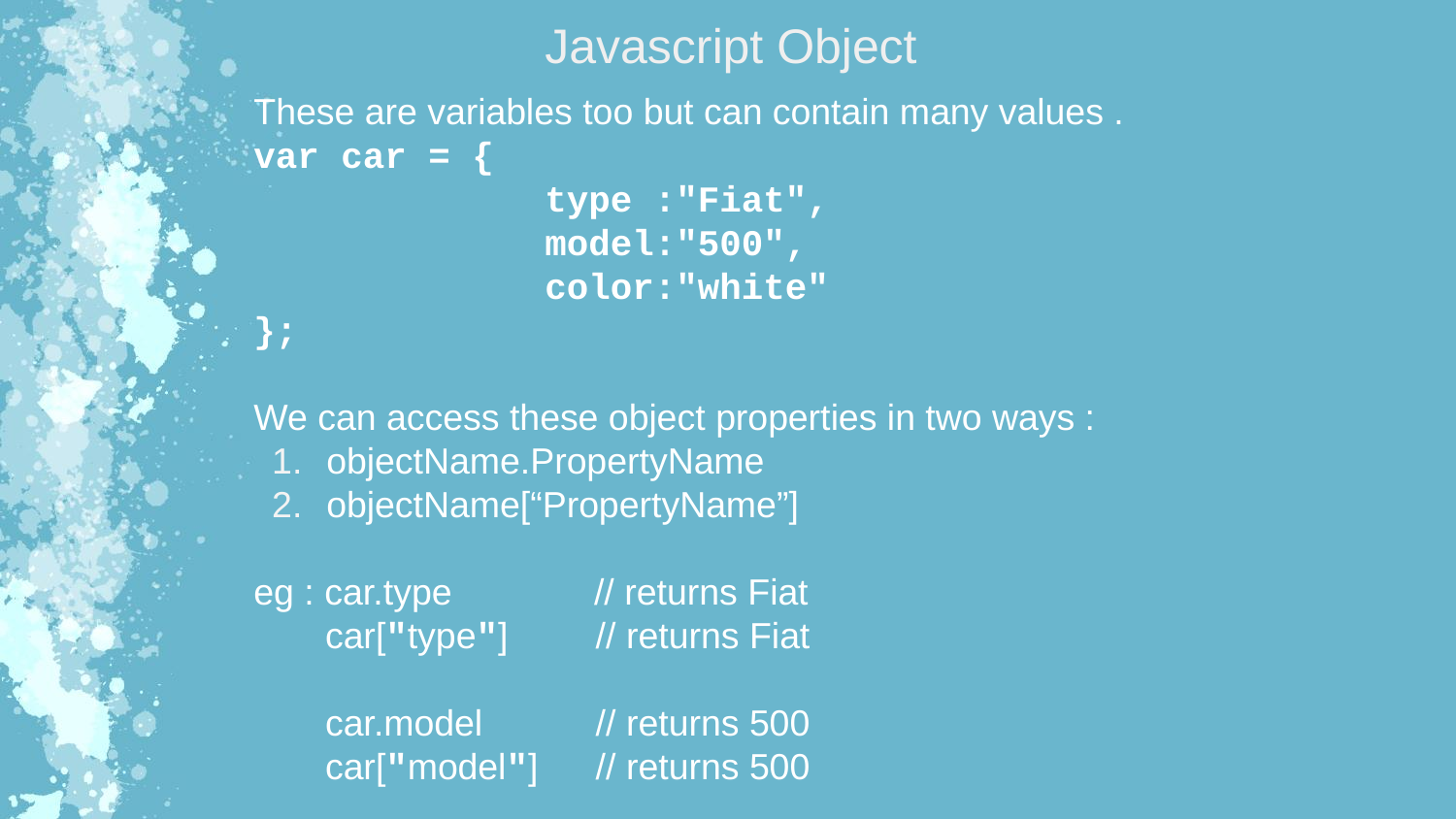

Javascript Object
These are variables too but can contain many values .
var car = {
		type :"Fiat",
		model:"500",
		color:"white"
};

We can access these object properties in two ways :
objectName.PropertyName
objectName[“PropertyName”]

eg : car.type              // returns Fiat
       car["type"]  	     // returns Fiat

       car.model	     // returns 500
       car["model"]	     // returns 500